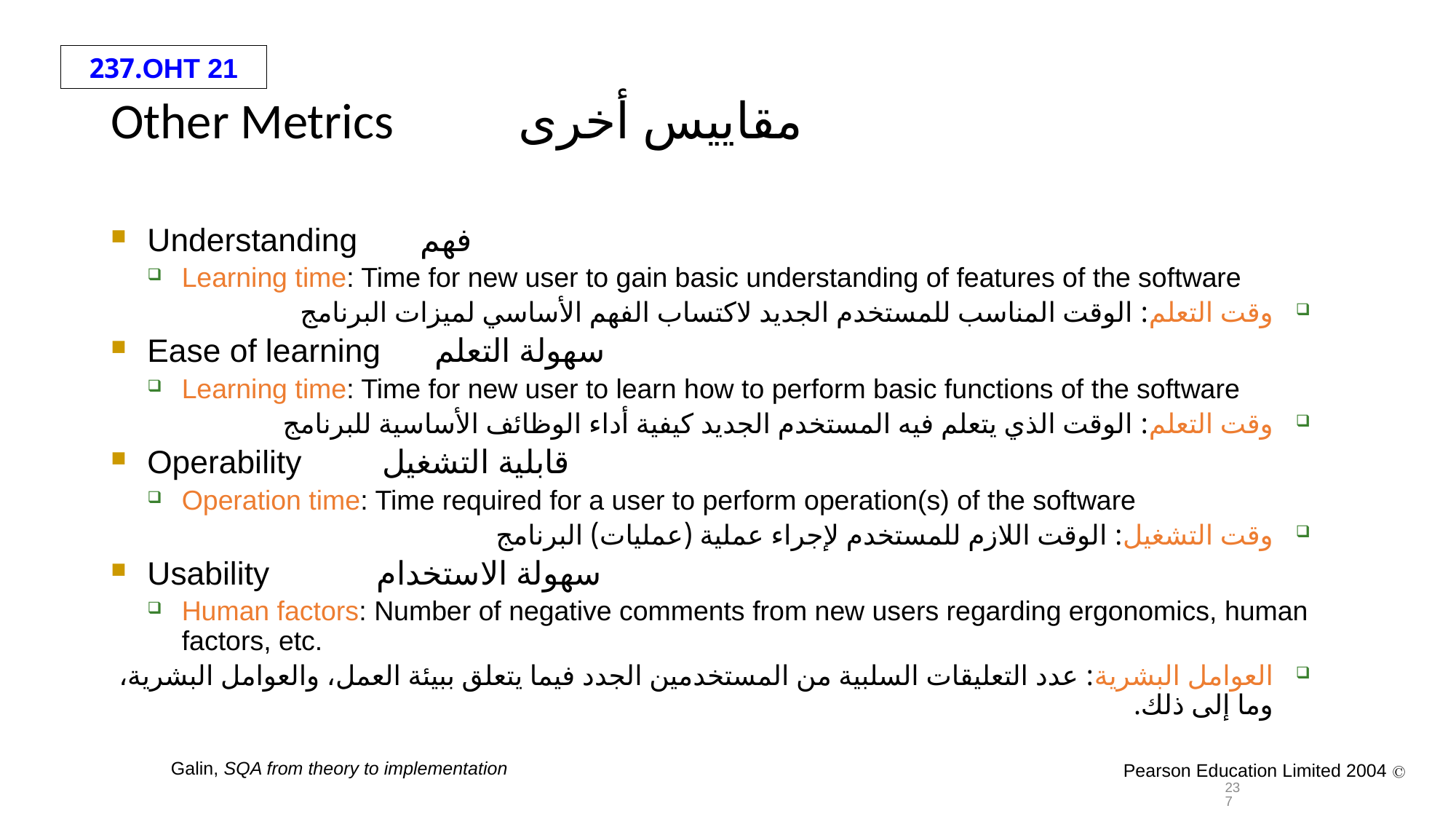

# Other Metrics           مقاييس أخرى
Understanding       فهم
Learning time: Time for new user to gain basic understanding of features of the software
وقت التعلم: الوقت المناسب للمستخدم الجديد لاكتساب الفهم الأساسي لميزات البرنامج
Ease of learning      سهولة التعلم
Learning time: Time for new user to learn how to perform basic functions of the software
وقت التعلم: الوقت الذي يتعلم فيه المستخدم الجديد كيفية أداء الوظائف الأساسية للبرنامج
Operability         قابلية التشغيل
Operation time: Time required for a user to perform operation(s) of the software
وقت التشغيل: الوقت اللازم للمستخدم لإجراء عملية (عمليات) البرنامج
Usability            سهولة الاستخدام
Human factors: Number of negative comments from new users regarding ergonomics, human factors, etc.
العوامل البشرية: عدد التعليقات السلبية من المستخدمين الجدد فيما يتعلق ببيئة العمل، والعوامل البشرية، وما إلى ذلك.

237